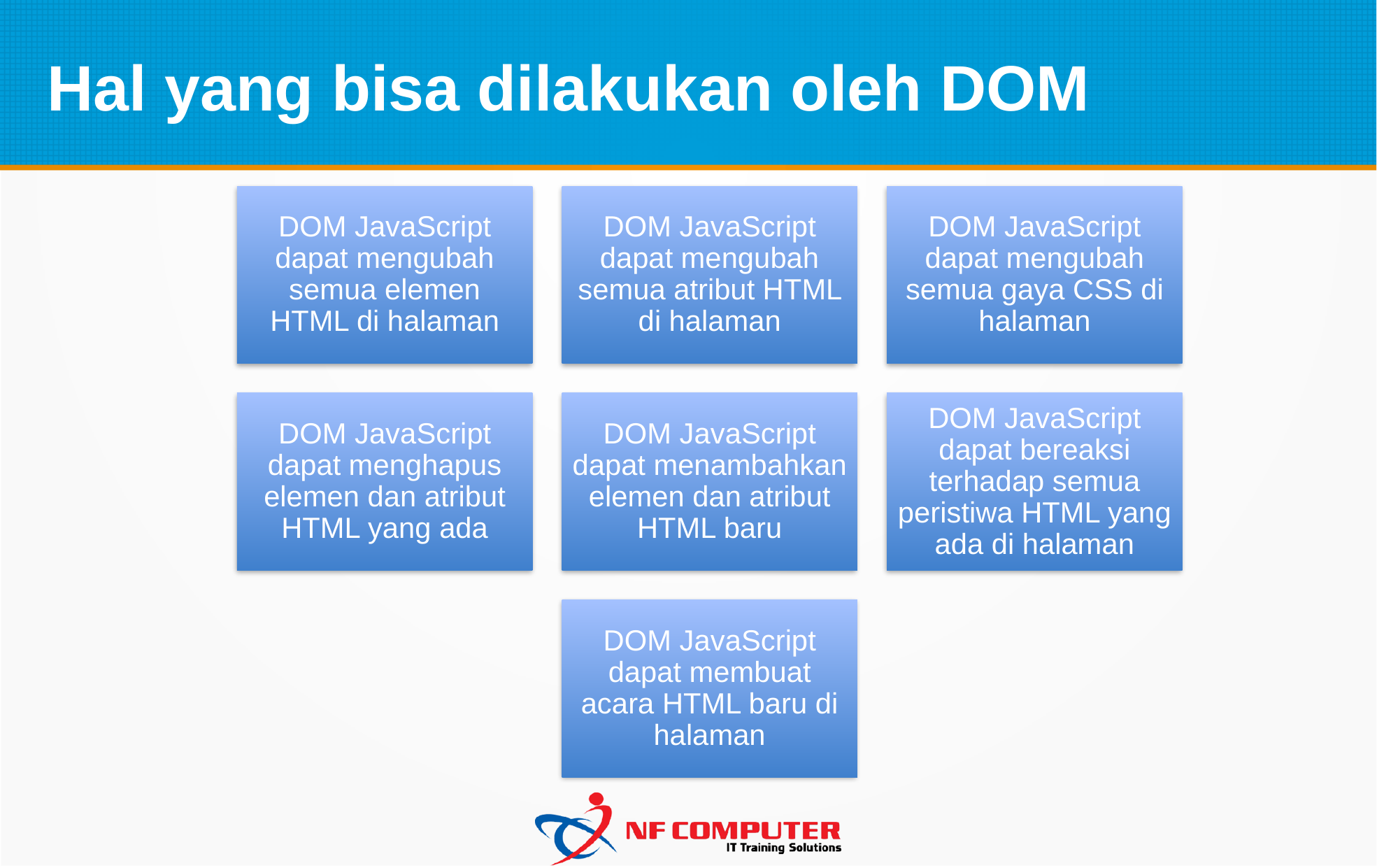

Hal yang bisa dilakukan oleh DOM
DOM JavaScript dapat mengubah semua elemen HTML di halaman
DOM JavaScript dapat mengubah semua atribut HTML di halaman
DOM JavaScript dapat mengubah semua gaya CSS di halaman
DOM JavaScript dapat menghapus elemen dan atribut HTML yang ada
DOM JavaScript dapat menambahkan elemen dan atribut HTML baru
DOM JavaScript dapat bereaksi terhadap semua peristiwa HTML yang ada di halaman
DOM JavaScript dapat membuat acara HTML baru di halaman